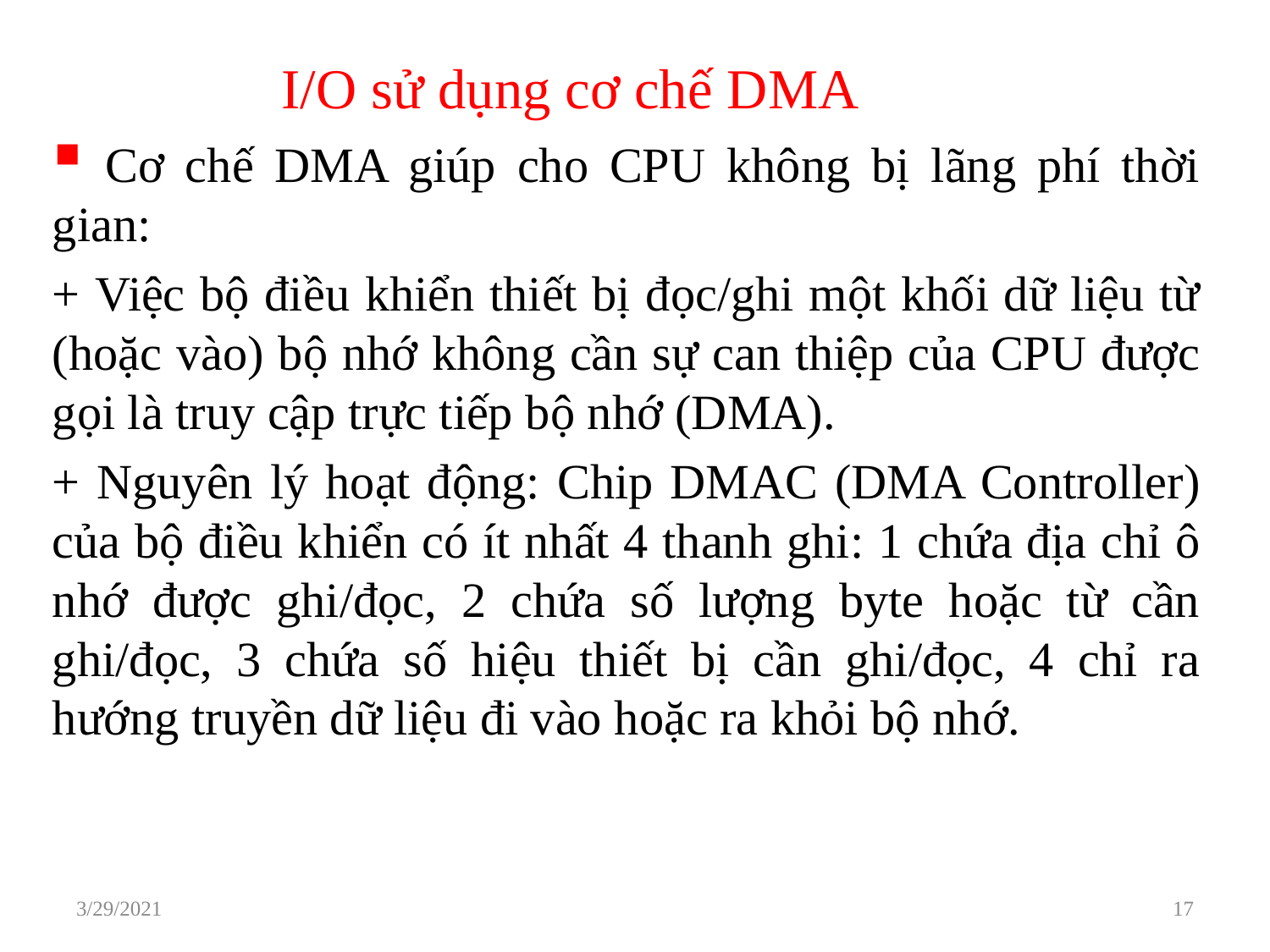

# I/O sử dụng cơ chế DMA
 Cơ chế DMA giúp cho CPU không bị lãng phí thời gian:
+ Việc bộ điều khiển thiết bị đọc/ghi một khối dữ liệu từ (hoặc vào) bộ nhớ không cần sự can thiệp của CPU được gọi là truy cập trực tiếp bộ nhớ (DMA).
+ Nguyên lý hoạt động: Chip DMAC (DMA Controller) của bộ điều khiển có ít nhất 4 thanh ghi: 1 chứa địa chỉ ô nhớ được ghi/đọc, 2 chứa số lượng byte hoặc từ cần ghi/đọc, 3 chứa số hiệu thiết bị cần ghi/đọc, 4 chỉ ra hướng truyền dữ liệu đi vào hoặc ra khỏi bộ nhớ.
3/29/2021
17